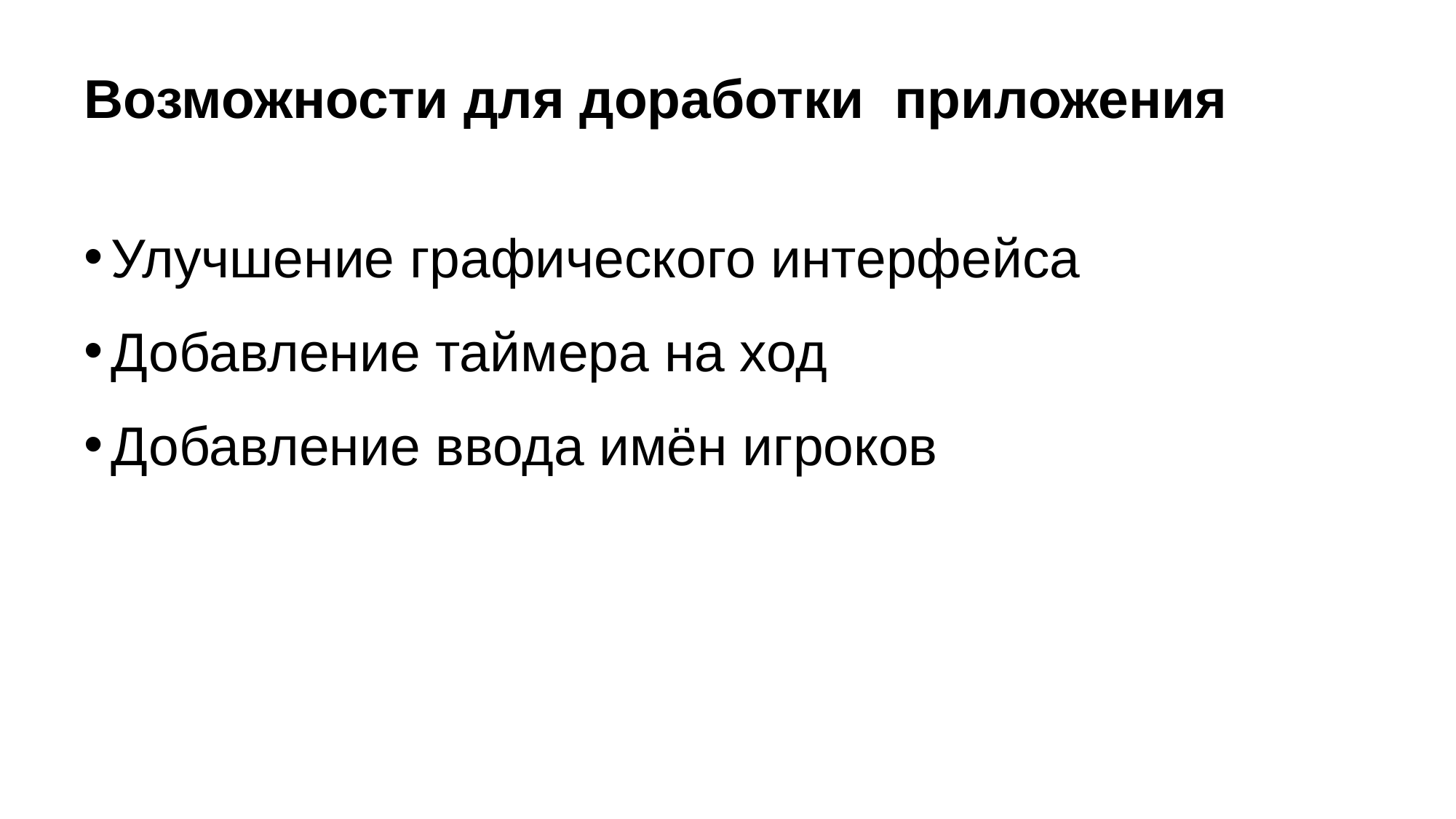

# Возможности для доработки  приложения
Улучшение графического интерфейса
Добавление таймера на ход
Добавление ввода имён игроков